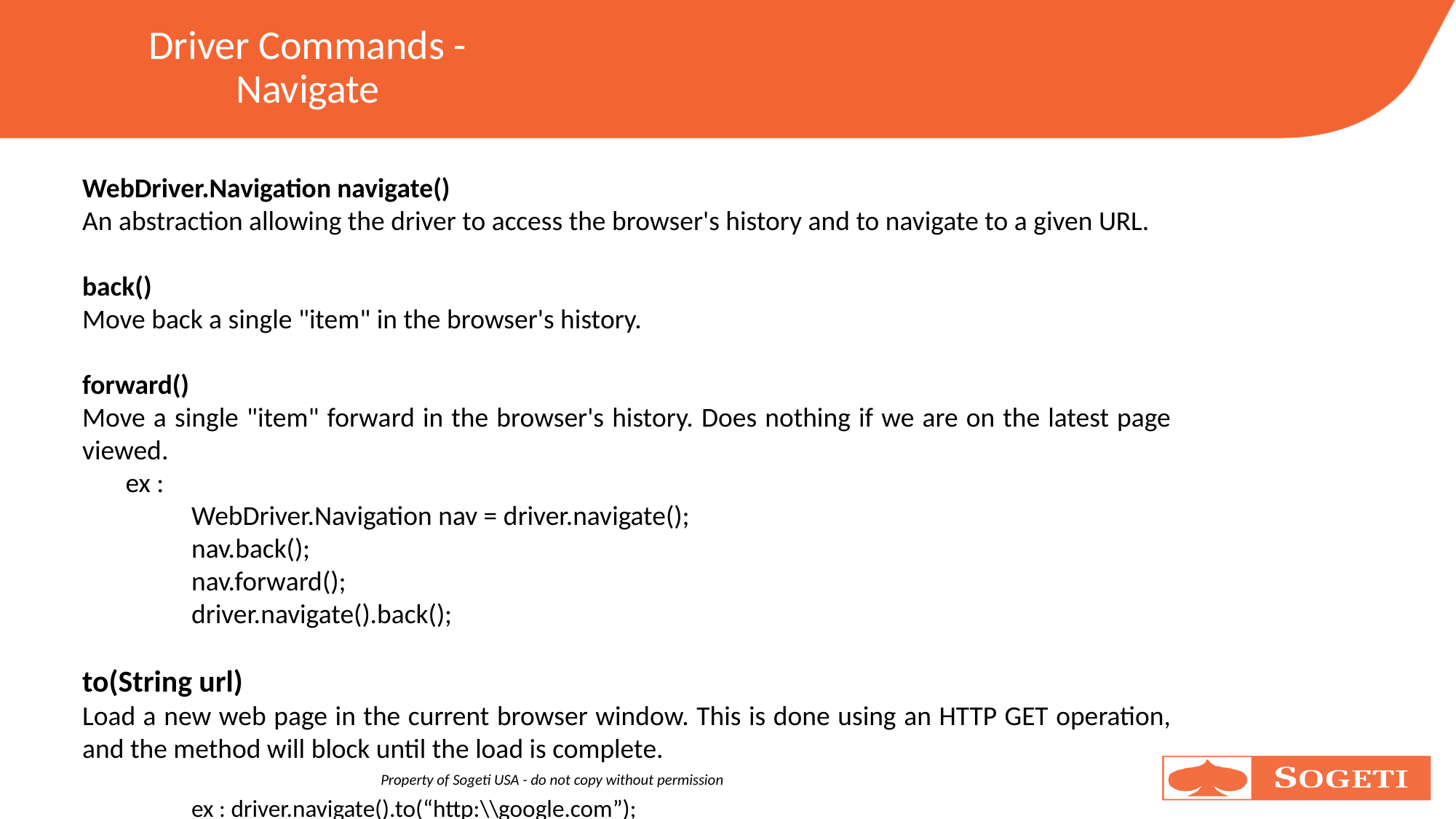

# Driver Commands - Navigate
WebDriver.Navigation navigate()
An abstraction allowing the driver to access the browser's history and to navigate to a given URL.

back()
Move back a single "item" in the browser's history.

forward()
Move a single "item" forward in the browser's history. Does nothing if we are on the latest page viewed.
       ex :
	WebDriver.Navigation nav = driver.navigate();
	nav.back();
	nav.forward();
	driver.navigate().back();

to(String url)
Load a new web page in the current browser window. This is done using an HTTP GET operation, and the method will block until the load is complete.

	ex : driver.navigate().to(“http:\\google.com”);

void refresh()
Refresh the current page.

      	 ex : driver.navigate().refresh();

5